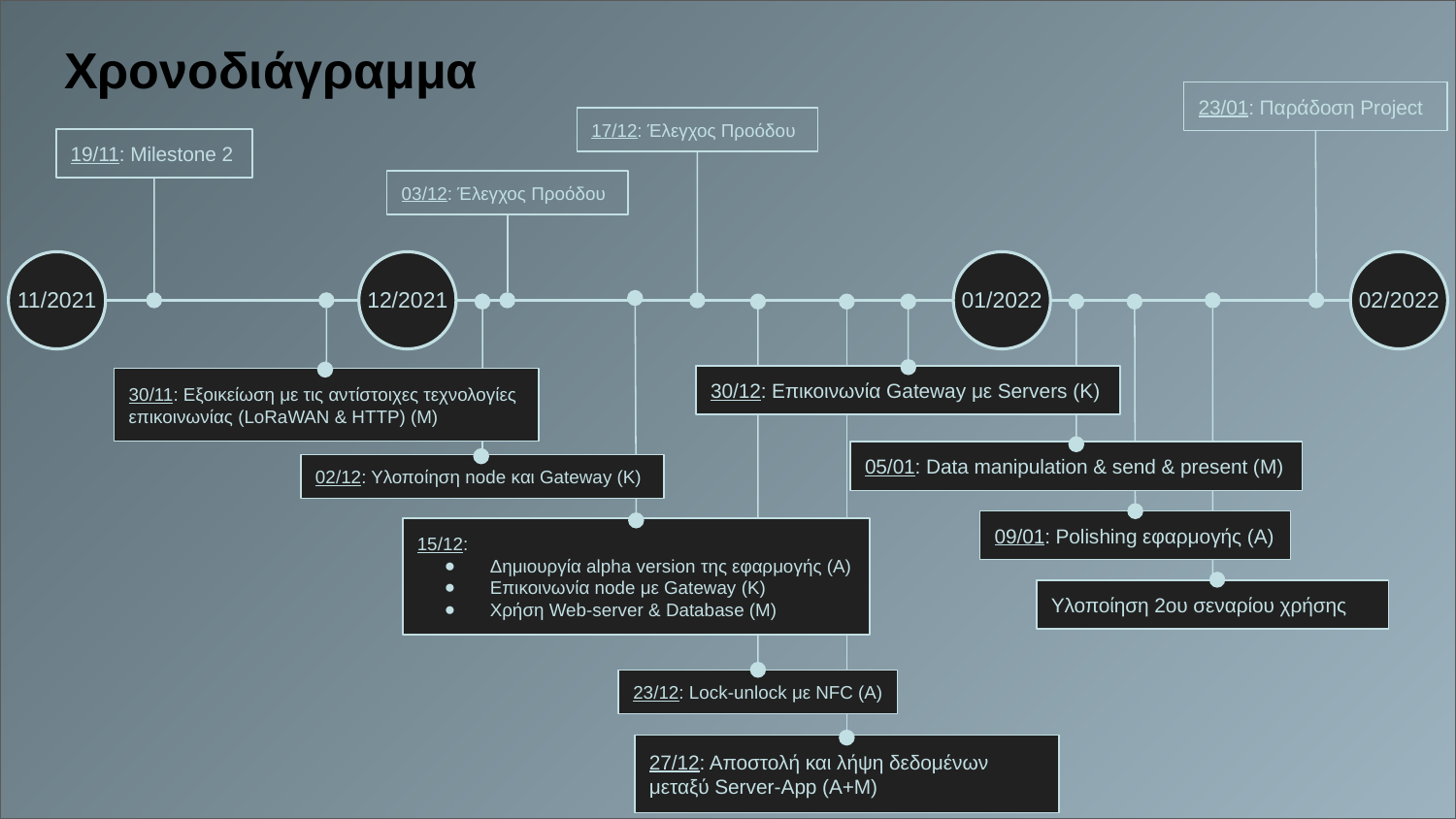

# Χρονοδιάγραμμα
23/01: Παράδοση Project
17/12: Έλεγχος Προόδου
19/11: Milestone 2
03/12: Έλεγχος Προόδου

11/2021
12/2021
02/2022
01/2022

30/12: Επικοινωνία Gateway με Servers (K)
30/11: Εξοικείωση με τις αντίστοιχες τεχνολογίες επικοινωνίας (LoRaWAN & HTTP) (M)

05/01: Data manipulation & send & present (M)

02/12: Υλοποίηση node και Gateway (Κ)

09/01: Polishing εφαρμογής (Α)

15/12:
Δημιουργία alpha version της εφαρμογής (A)
Επικοινωνία node με Gateway (K)
Χρήση Web-server & Database (M)

Υλοποίηση 2ου σεναρίου χρήσης

23/12: Lock-unlock με NFC (A)

27/12: Αποστολή και λήψη δεδομένων μεταξύ Server-App (A+Μ)